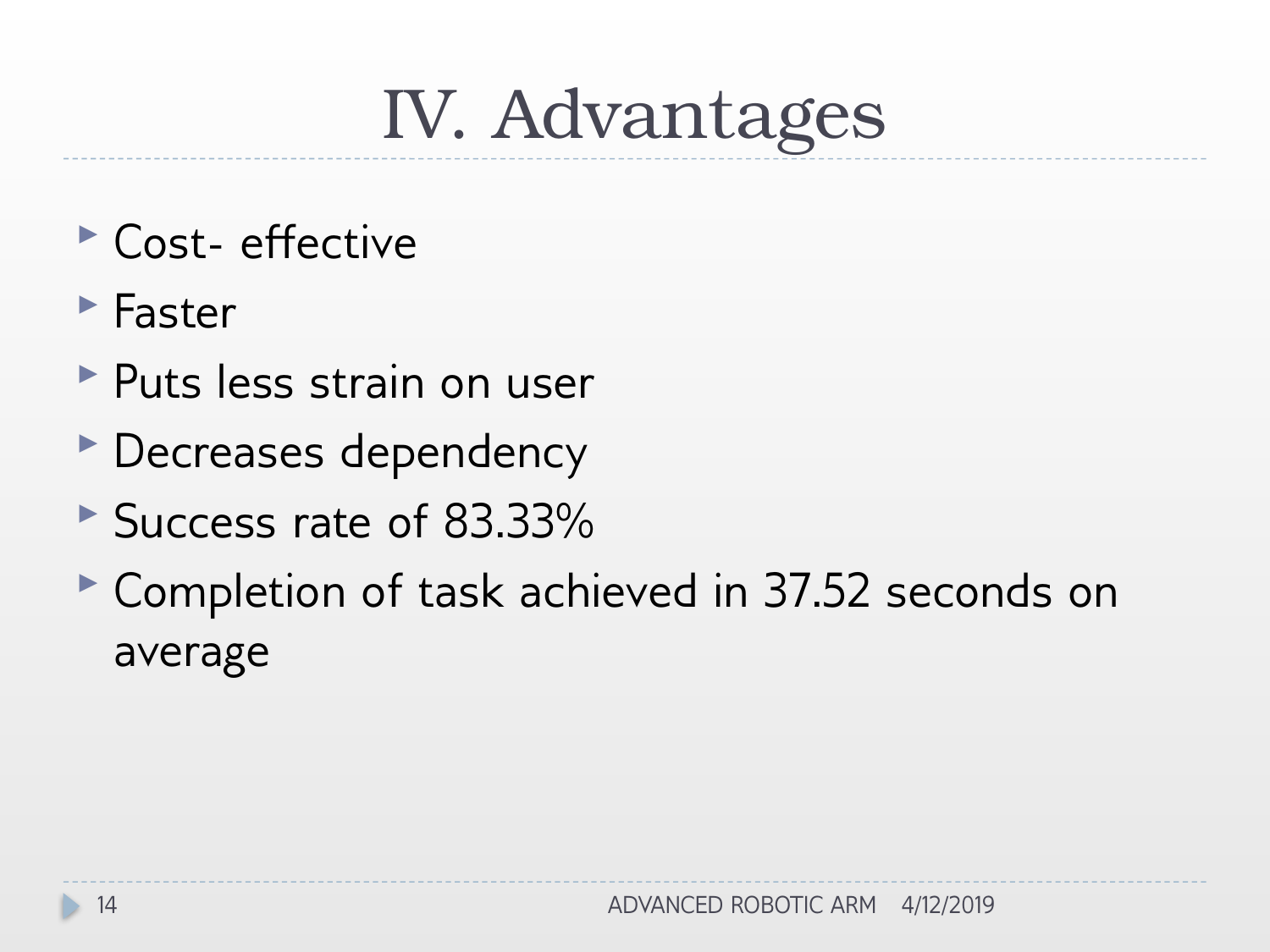

# IV. Advantages
Cost- effective
Faster
Puts less strain on user
Decreases dependency
Success rate of 83.33%
Completion of task achieved in 37.52 seconds on average

14
ADVANCED ROBOTIC ARM
4/12/2019